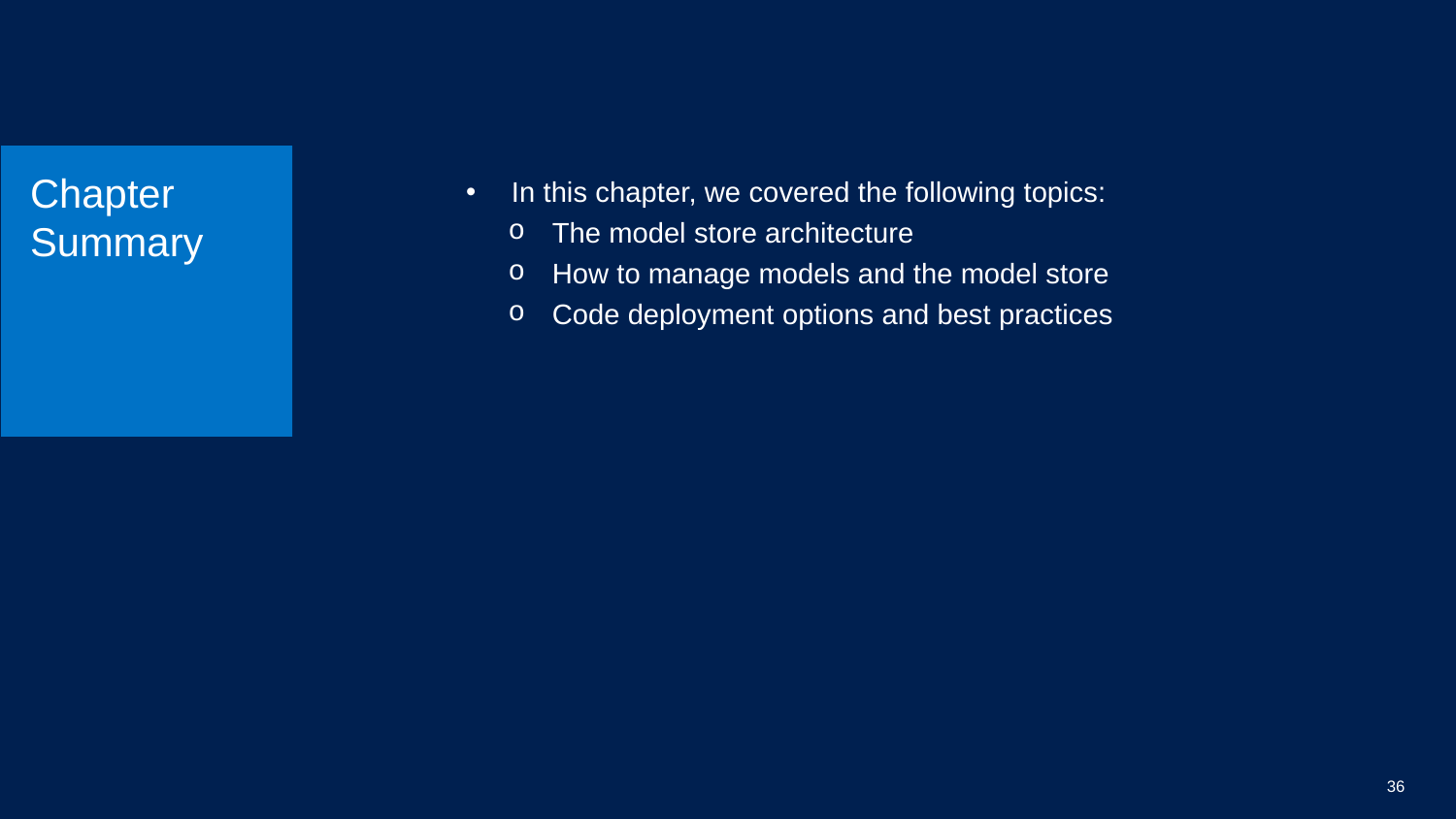

# Chapter Summary
In this chapter, we covered the following topics:
The model store architecture
How to manage models and the model store
Code deployment options and best practices

36